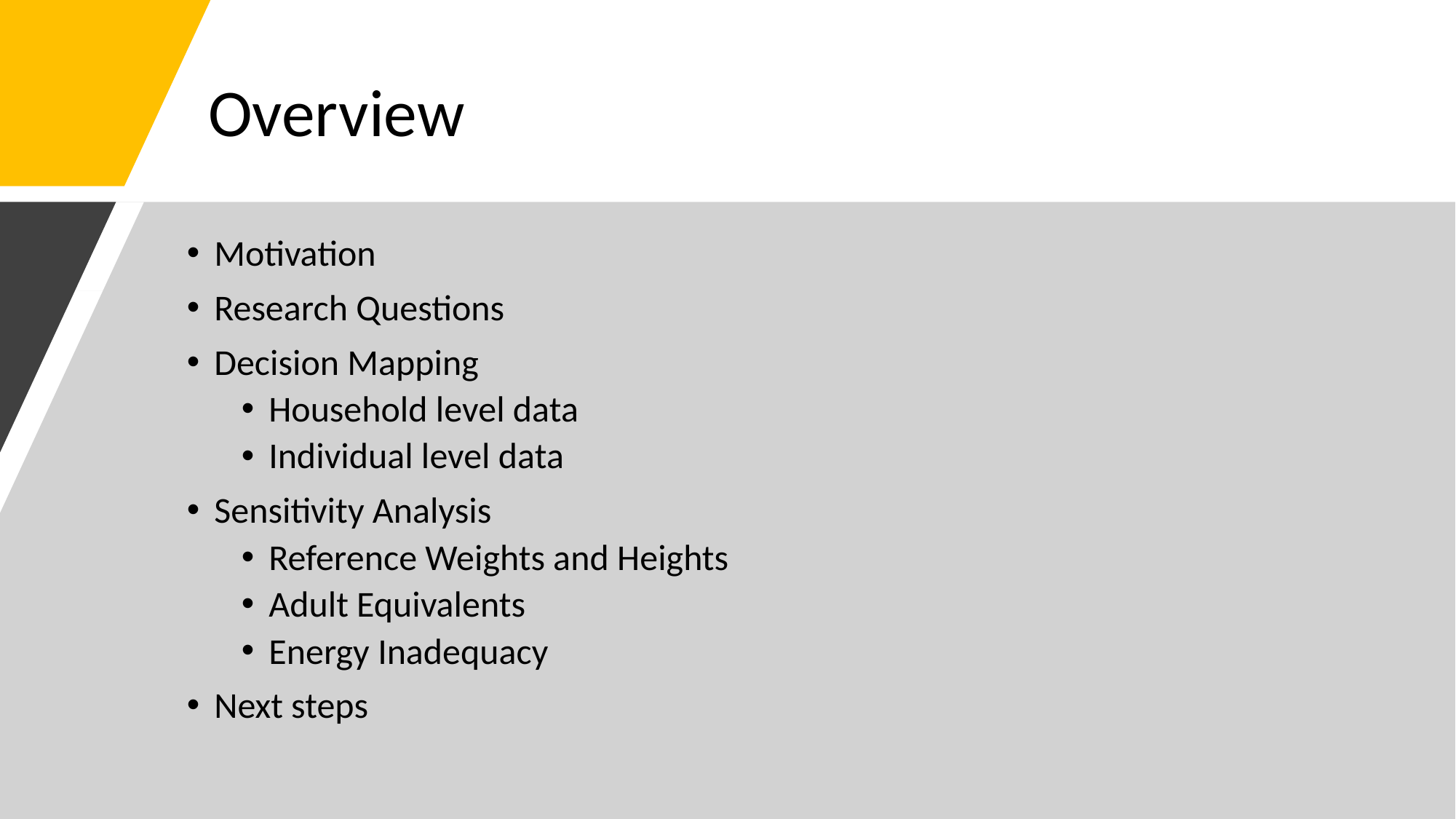

# Overview

Motivation
Research Questions
Decision Mapping
Household level data
Individual level data
Sensitivity Analysis
Reference Weights and Heights
Adult Equivalents
Energy Inadequacy
Next steps